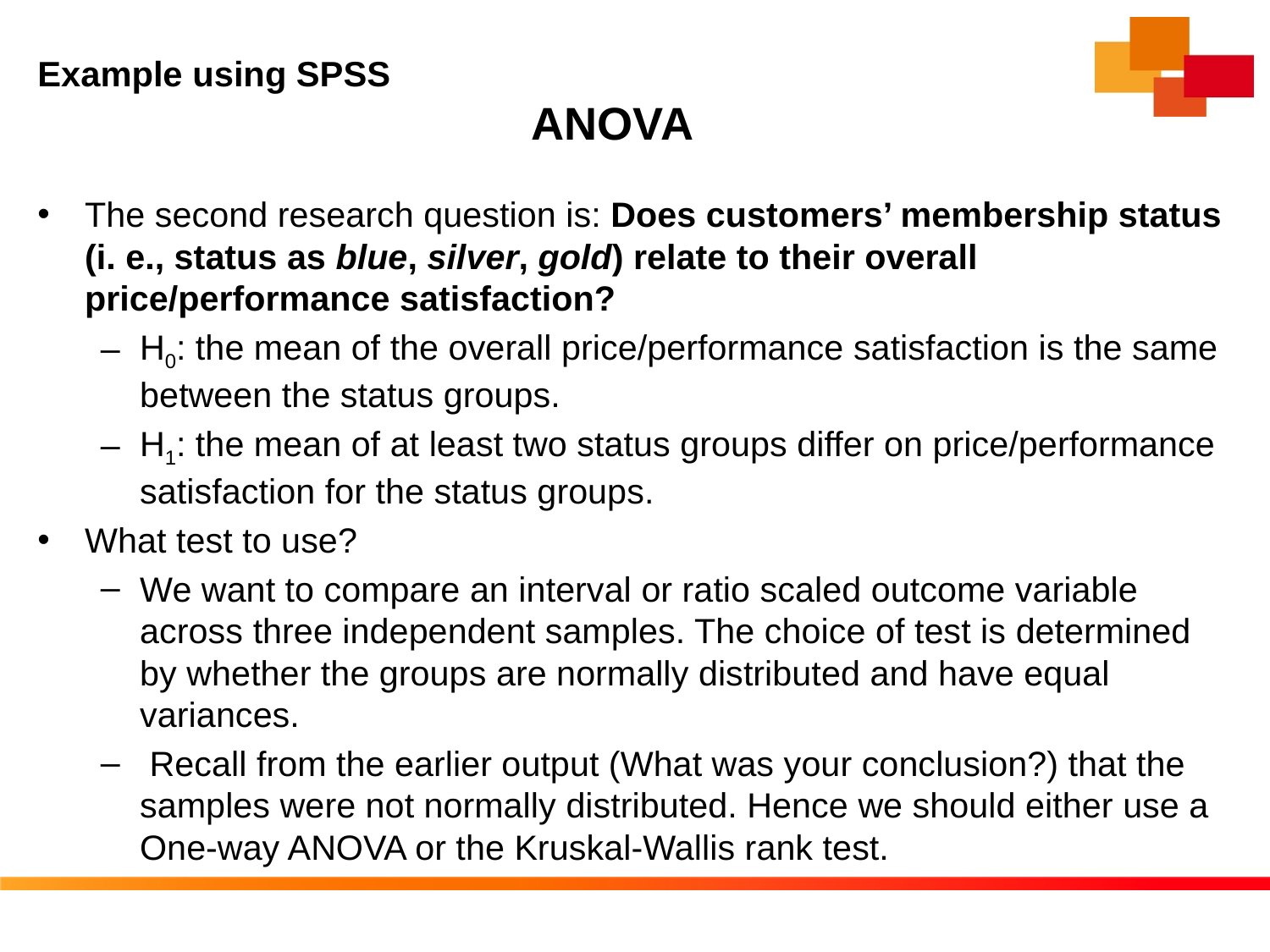

# Example using SPSS ANOVA
The second research question is: Does customers’ membership status (i. e., status as blue, silver, gold) relate to their overall price/performance satisfaction?
H0: the mean of the overall price/performance satisfaction is the same between the status groups.
H1: the mean of at least two status groups differ on price/performance satisfaction for the status groups.
What test to use?
We want to compare an interval or ratio scaled outcome variable across three independent samples. The choice of test is determined by whether the groups are normally distributed and have equal variances.
 Recall from the earlier output (What was your conclusion?) that the samples were not normally distributed. Hence we should either use a One-way ANOVA or the Kruskal-Wallis rank test.